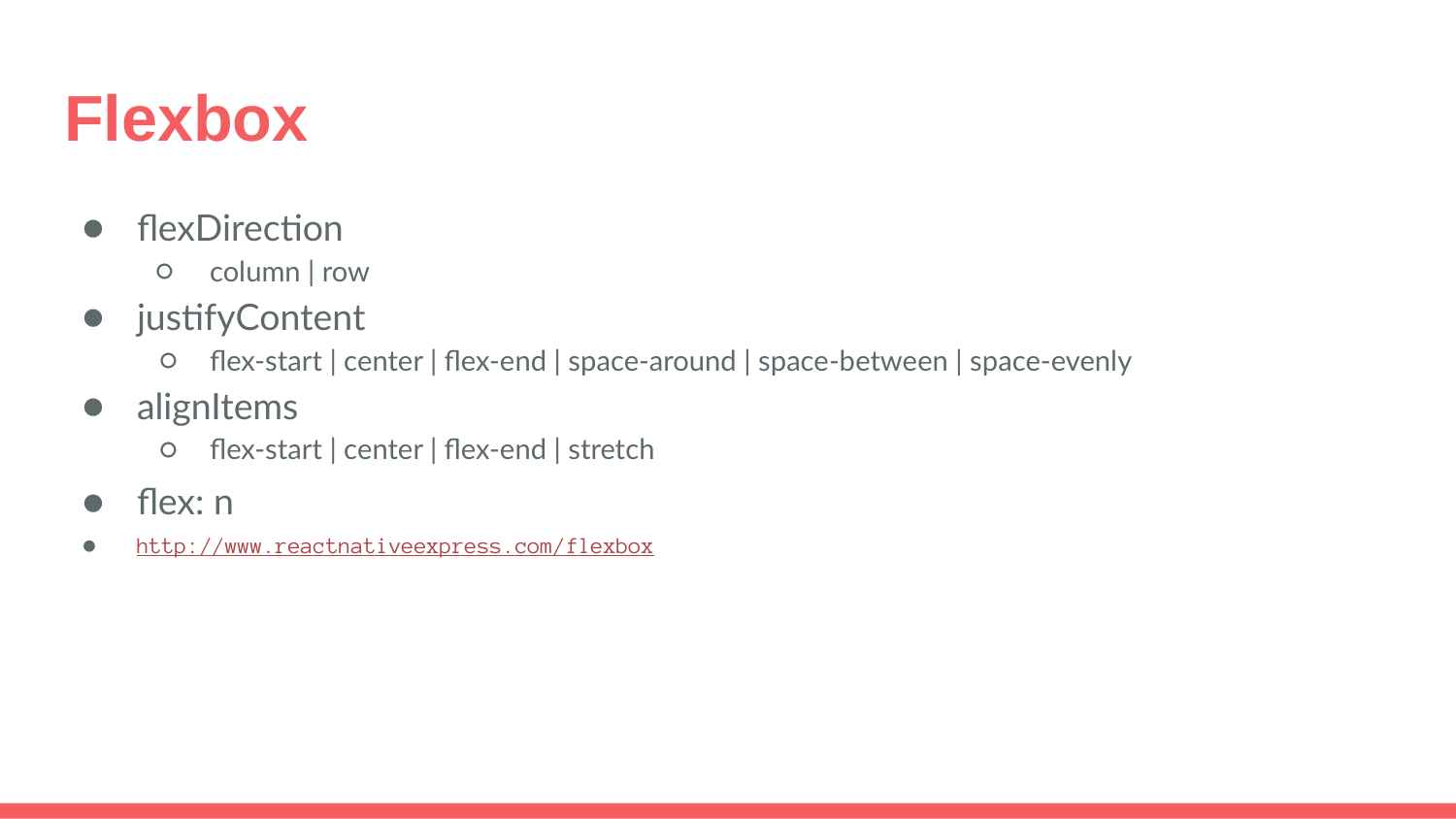

# Flexbox
flexDirection
column | row
justifyContent
flex-start | center | flex-end | space-around | space-between | space-evenly
alignItems
flex-start | center | flex-end | stretch
flex: n
http://www.reactnativeexpress.com/flexbox